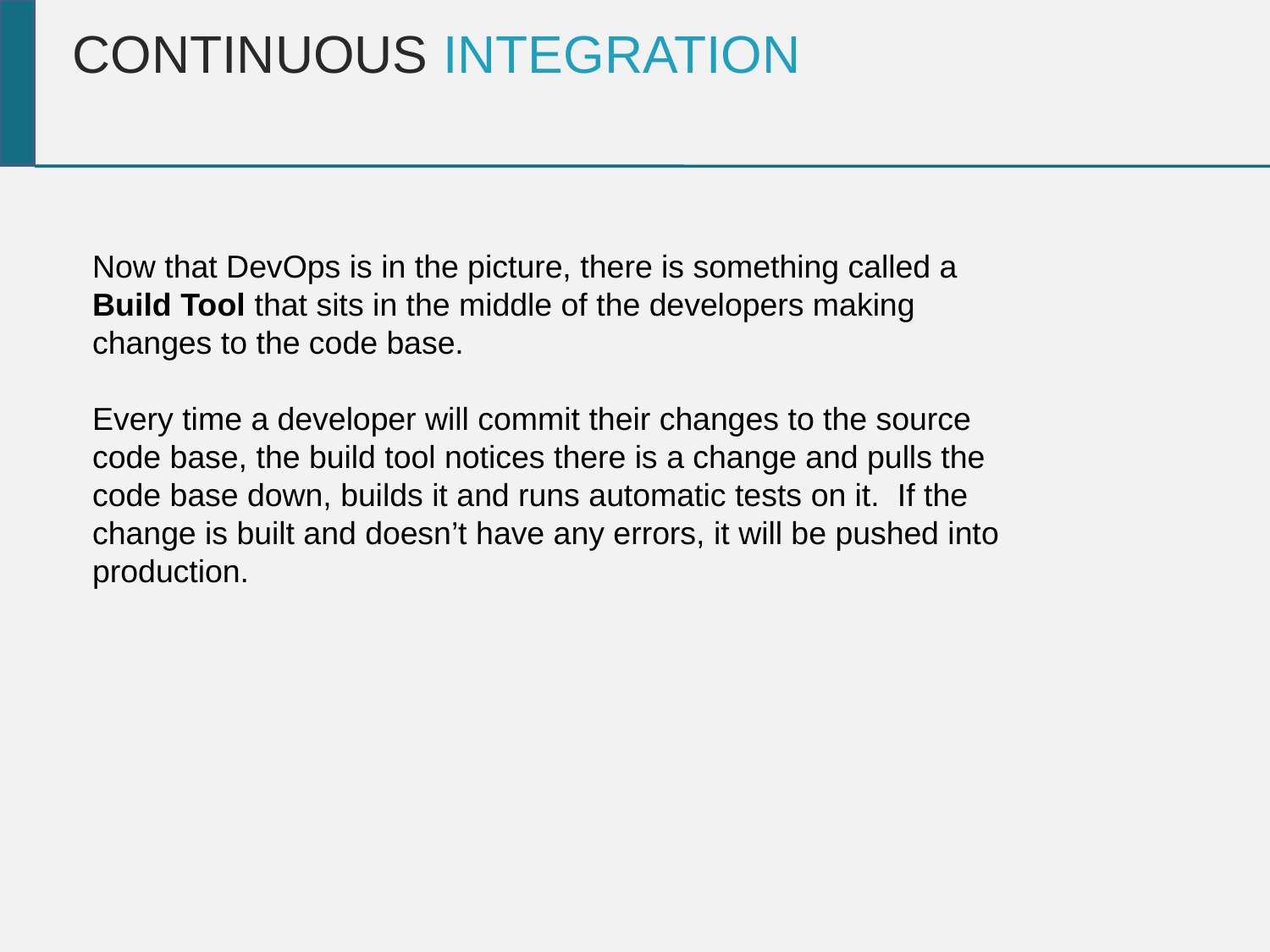

Continuous INTEGRATION

Now that DevOps is in the picture, there is something called a Build Tool that sits in the middle of the developers making changes to the code base.

Every time a developer will commit their changes to the source code base, the build tool notices there is a change and pulls the code base down, builds it and runs automatic tests on it.  If the change is built and doesn’t have any errors, it will be pushed into production.